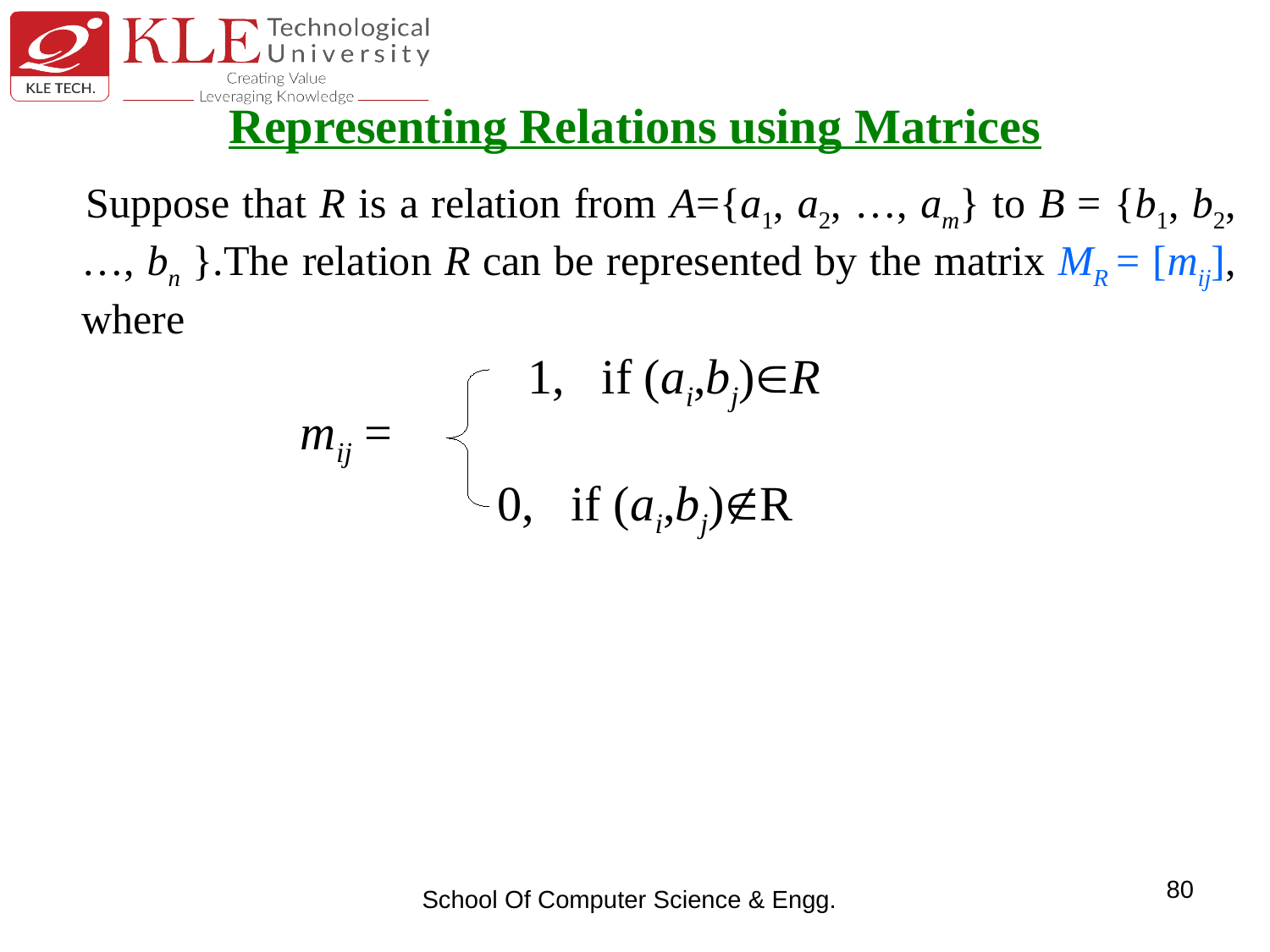

# Representing Relations using Matrices
    Suppose that R is a relation from A={a1, a2, …, am} to B = {b1, b2,…, bn }.The relation R can be represented by the matrix MR = [mij], where
1,   if (ai,bj)∈R

mij =
 0,   if (ai,bj)∉R
80